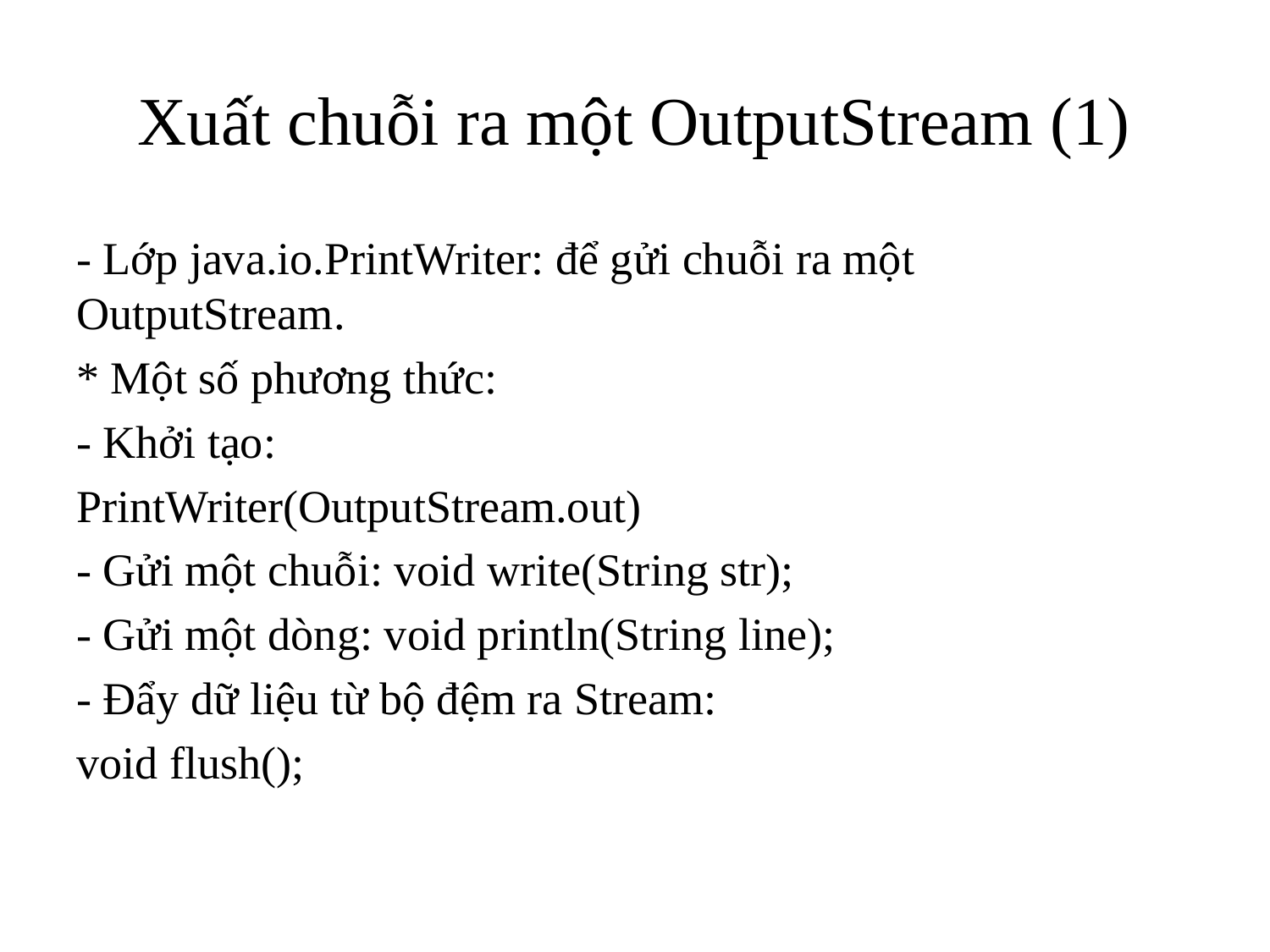

# Xuất chuỗi ra một OutputStream (1)
- Lớp java.io.PrintWriter: để gửi chuỗi ra một OutputStream.
* Một số phương thức:
- Khởi tạo:
PrintWriter(OutputStream.out)
- Gửi một chuỗi: void write(String str);
- Gửi một dòng: void println(String line);
- Đẩy dữ liệu từ bộ đệm ra Stream:
void flush();